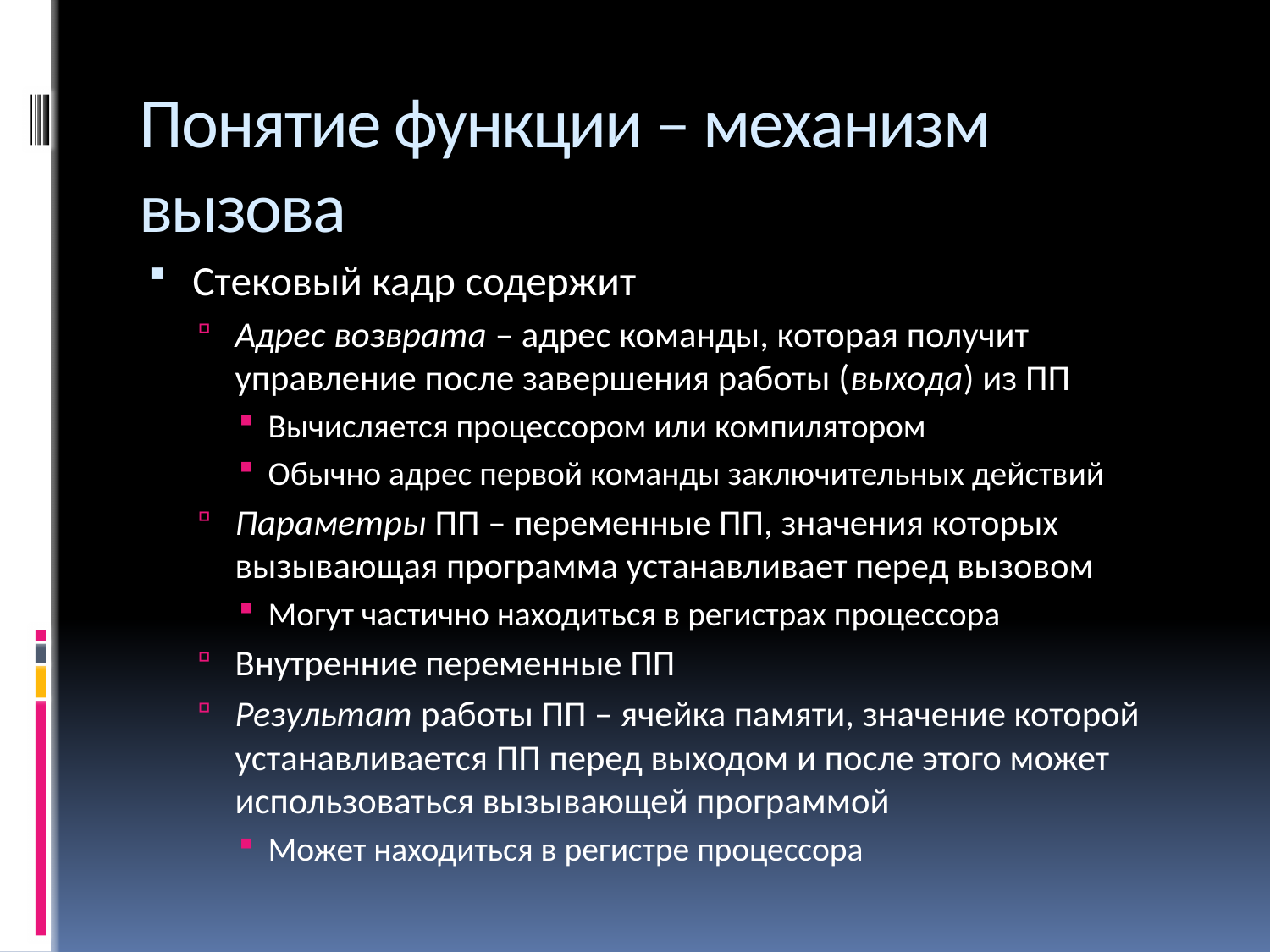

# Понятие функции – механизм вызова
Стековый кадр содержит
Адрес возврата – адрес команды, которая получит управление после завершения работы (выхода) из ПП
Вычисляется процессором или компилятором
Обычно адрес первой команды заключительных действий
Параметры ПП – переменные ПП, значения которых вызывающая программа устанавливает перед вызовом
Могут частично находиться в регистрах процессора
Внутренние переменные ПП
Результат работы ПП – ячейка памяти, значение которой устанавливается ПП перед выходом и после этого может использоваться вызывающей программой
Может находиться в регистре процессора